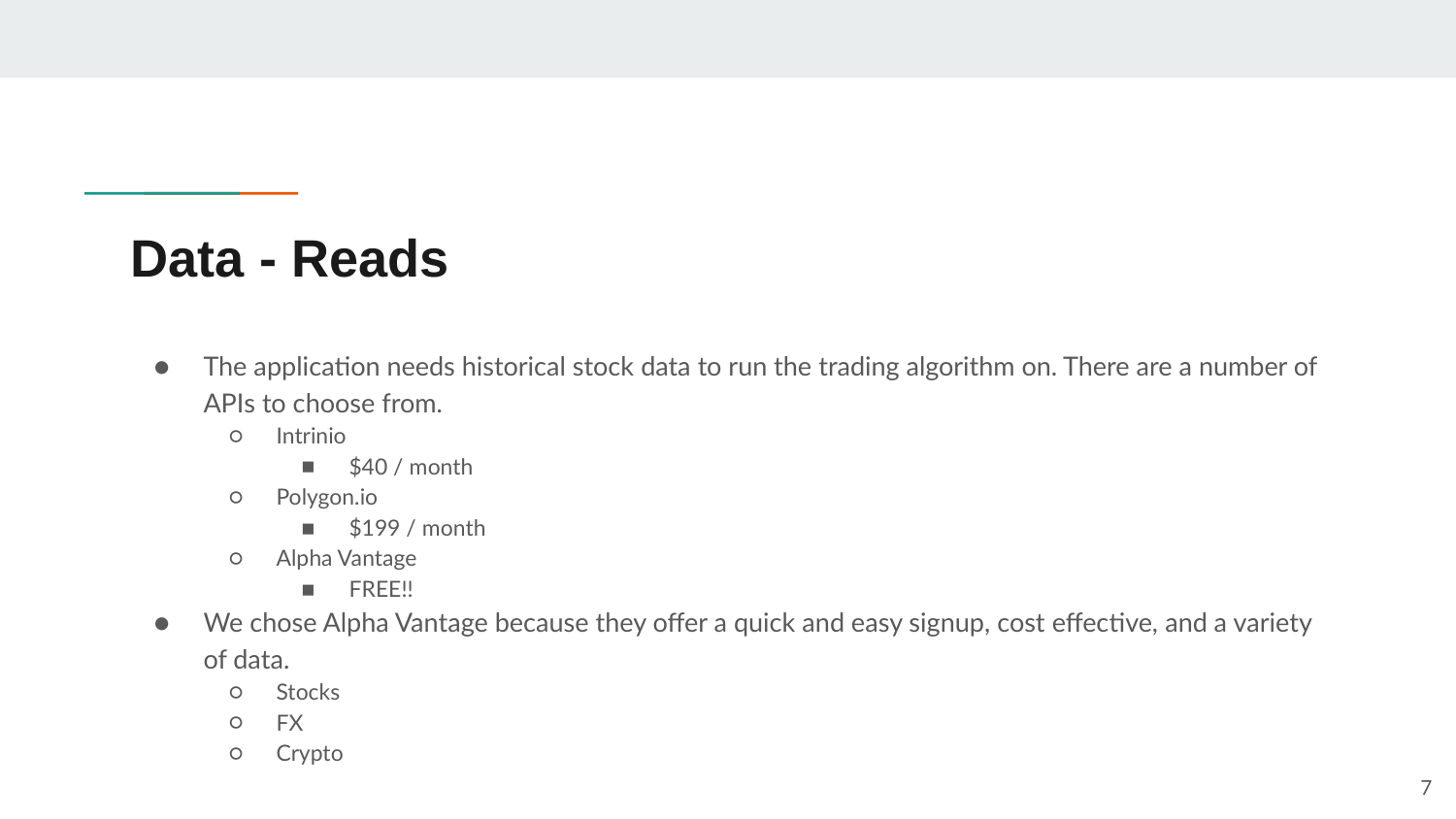

# Data - Reads
The application needs historical stock data to run the trading algorithm on. There are a number of APIs to choose from.
Intrinio
$40 / month
Polygon.io
$199 / month
Alpha Vantage
FREE!!
We chose Alpha Vantage because they offer a quick and easy signup, cost effective, and a variety of data.
Stocks
FX
Crypto
7